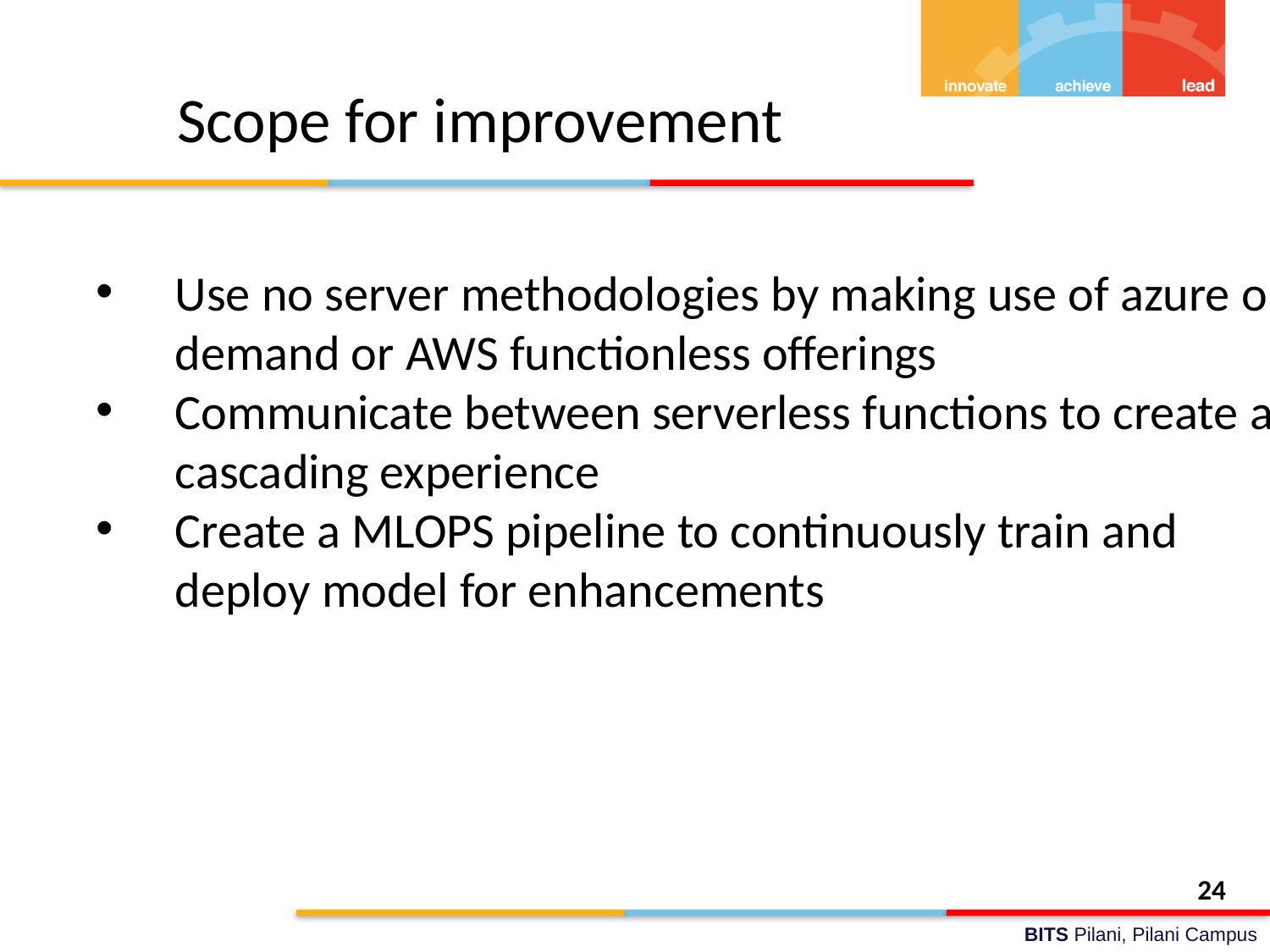

# Scope for improvement

Use no server methodologies by making use of azure on demand or AWS functionless offerings
Communicate between serverless functions to create a cascading experience
Create a MLOPS pipeline to continuously train and deploy model for enhancements
24